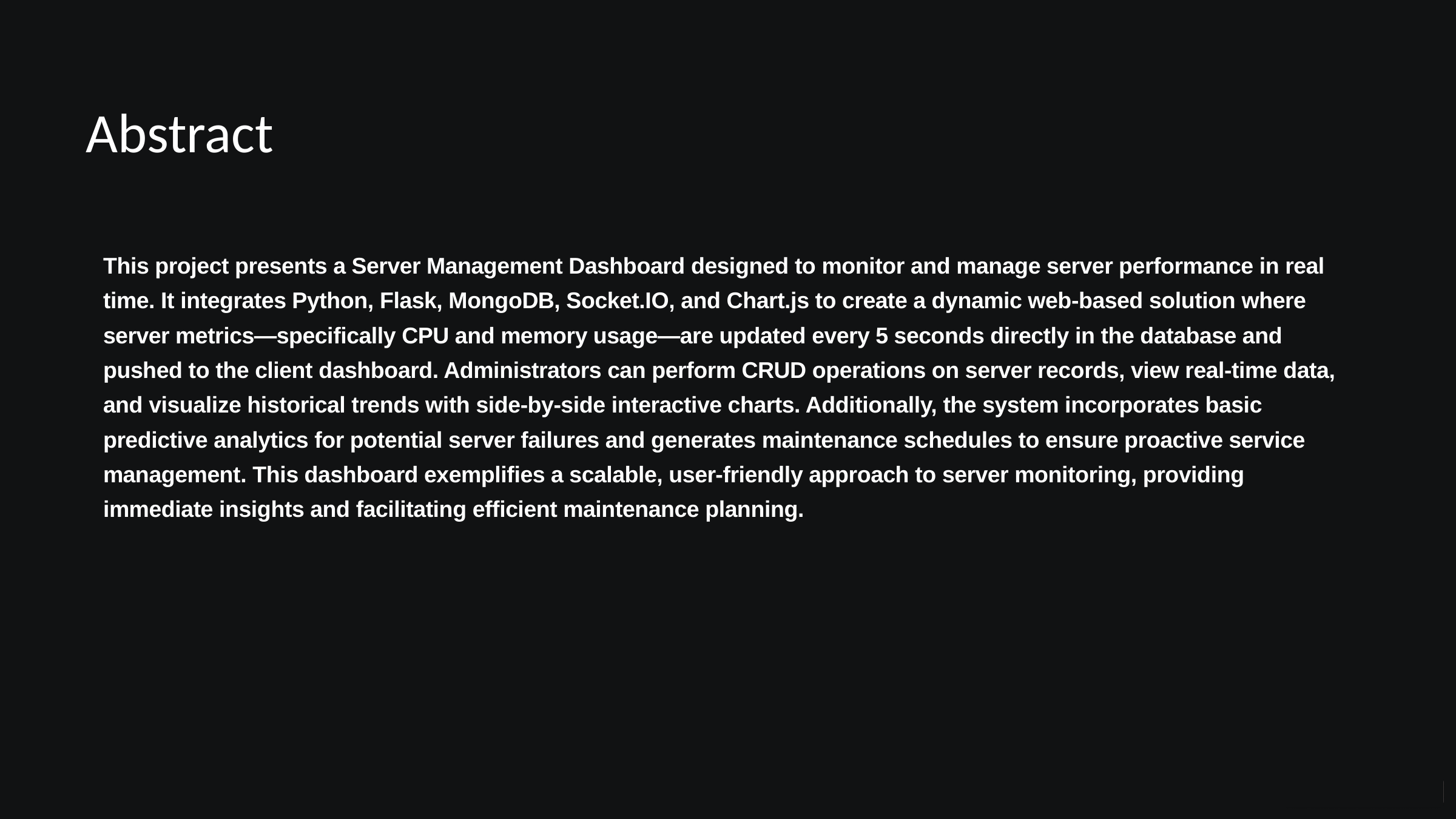

Abstract
This project presents a Server Management Dashboard designed to monitor and manage server performance in real time. It integrates Python, Flask, MongoDB, Socket.IO, and Chart.js to create a dynamic web-based solution where server metrics—specifically CPU and memory usage—are updated every 5 seconds directly in the database and pushed to the client dashboard. Administrators can perform CRUD operations on server records, view real-time data, and visualize historical trends with side-by-side interactive charts. Additionally, the system incorporates basic predictive analytics for potential server failures and generates maintenance schedules to ensure proactive service management. This dashboard exemplifies a scalable, user-friendly approach to server monitoring, providing immediate insights and facilitating efficient maintenance planning.